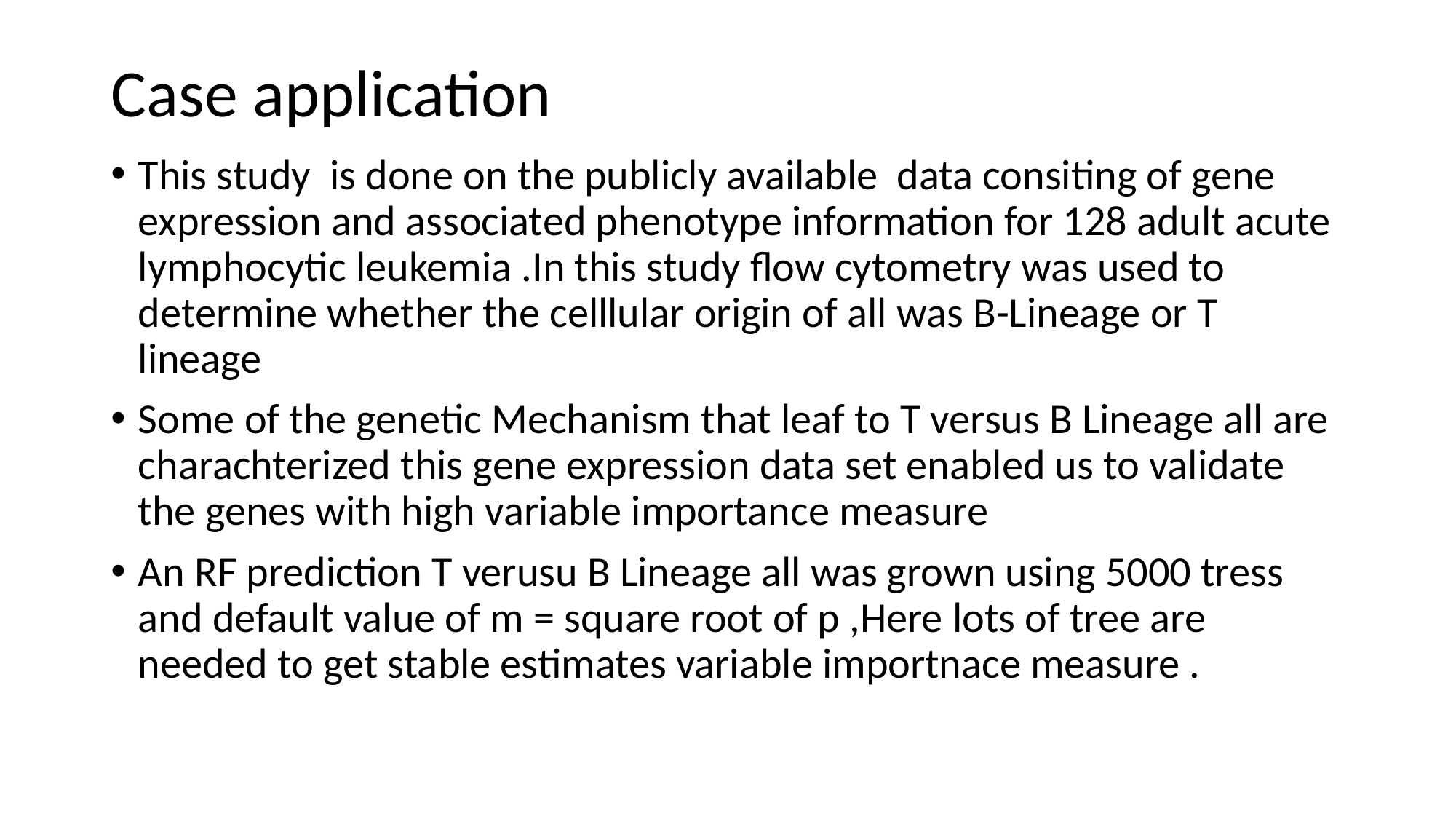

# Case application
This study  is done on the publicly available  data consiting of gene expression and associated phenotype information for 128 adult acute lymphocytic leukemia .In this study flow cytometry was used to determine whether the celllular origin of all was B-Lineage or T lineage
Some of the genetic Mechanism that leaf to T versus B Lineage all are charachterized this gene expression data set enabled us to validate the genes with high variable importance measure
An RF prediction T verusu B Lineage all was grown using 5000 tress and default value of m = square root of p ,Here lots of tree are needed to get stable estimates variable importnace measure .